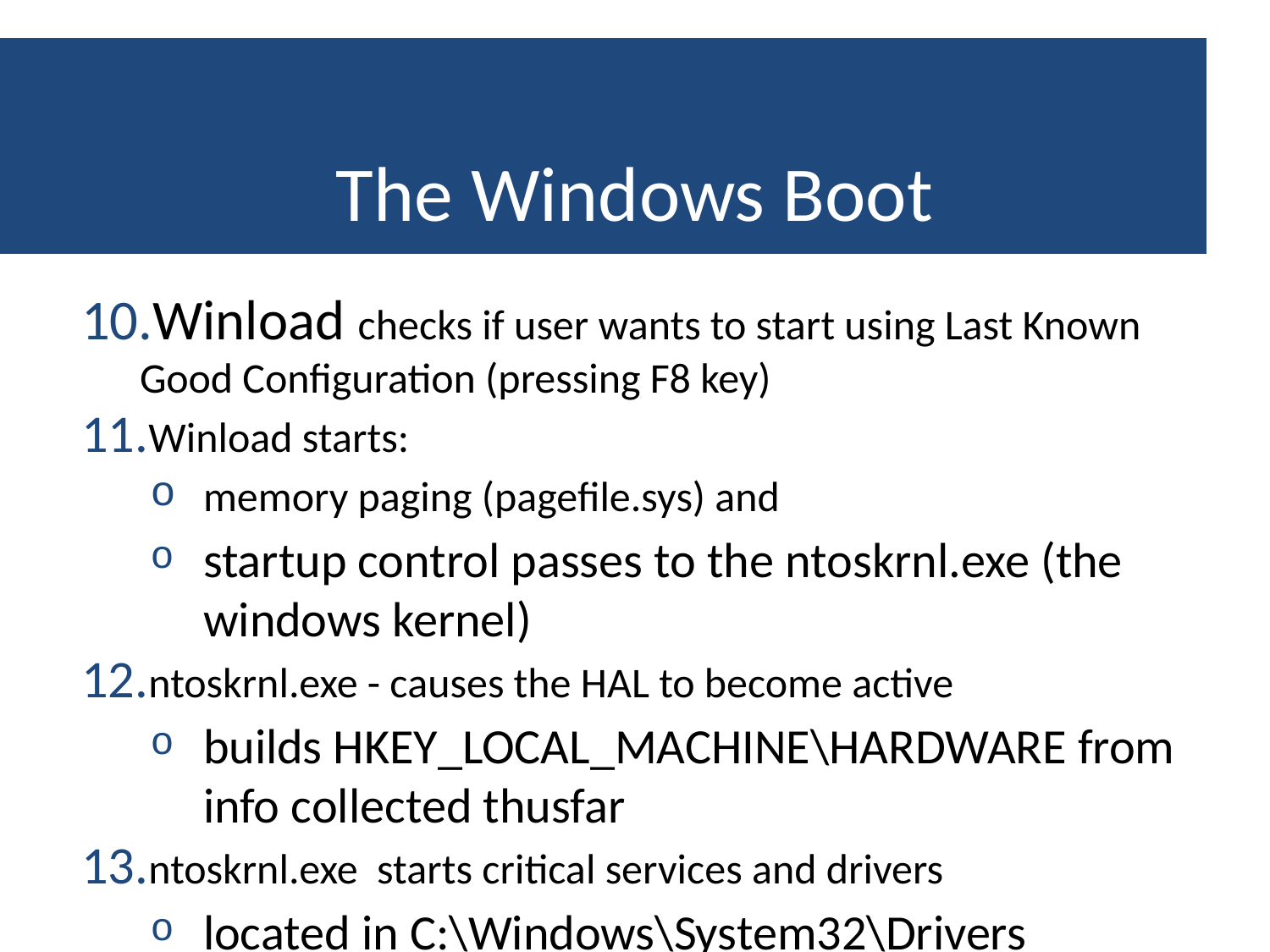

# The Windows Boot
Winload checks if user wants to start using Last Known Good Configuration (pressing F8 key)
Winload starts:
memory paging (pagefile.sys) and
startup control passes to the ntoskrnl.exe (the windows kernel)
ntoskrnl.exe - causes the HAL to become active
builds HKEY_LOCAL_MACHINE\HARDWARE from info collected thusfar
ntoskrnl.exe  starts critical services and drivers
located in C:\Windows\System32\Drivers